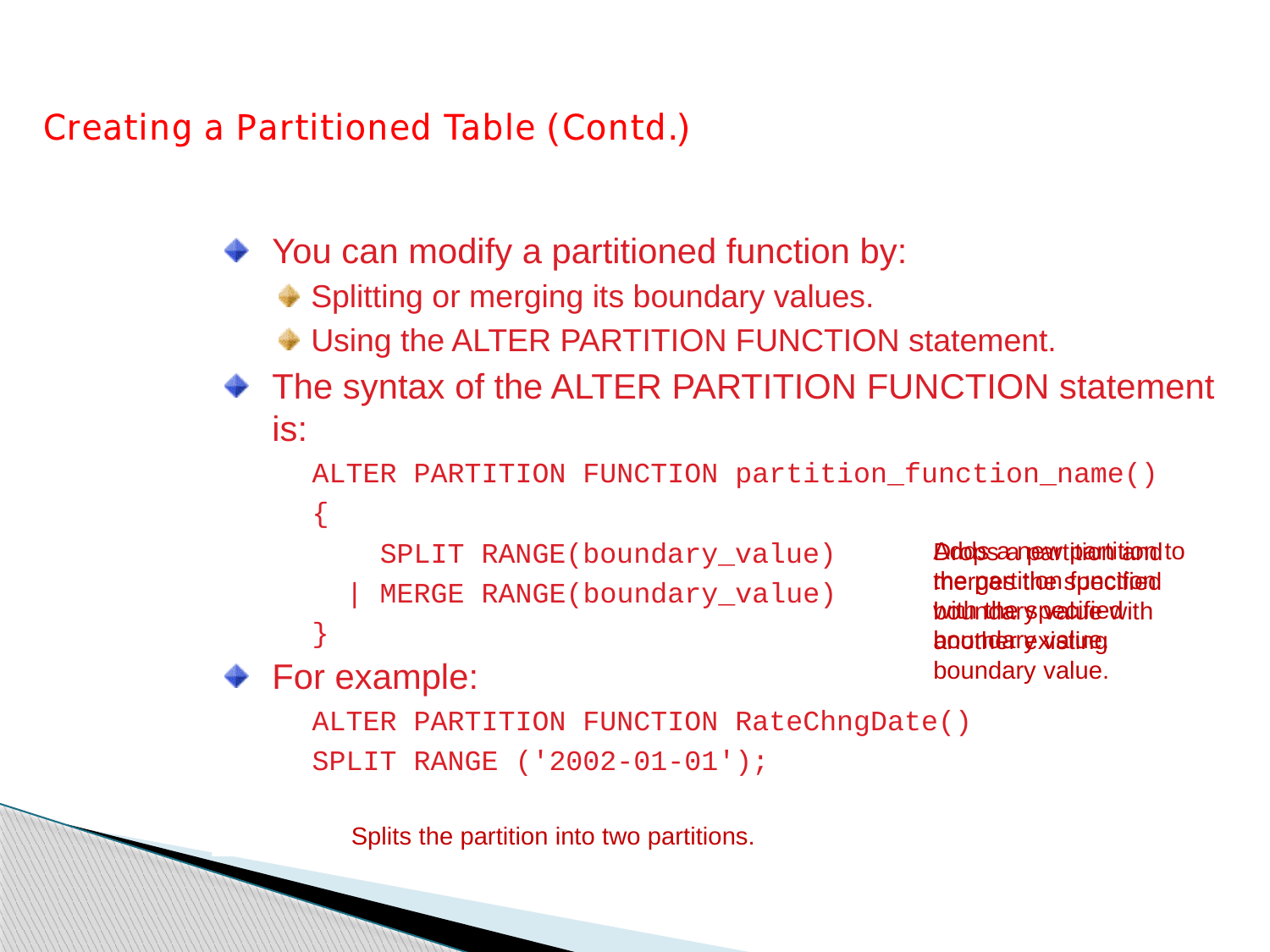

Creating a Partitioned Table (Contd.)
You can modify a partitioned function by:
Splitting or merging its boundary values.
Using the ALTER PARTITION FUNCTION statement.
The syntax of the ALTER PARTITION FUNCTION statement is:
ALTER PARTITION FUNCTION partition_function_name()
{
    SPLIT RANGE(boundary_value)
  | MERGE RANGE(boundary_value)
}
For example:
ALTER PARTITION FUNCTION RateChngDate()
SPLIT RANGE ('2002-01-01');
Adds a new partition to the partition function with the specified boundary value.
Drops a partition and merges the specified boundary value with another existing boundary value.
Splits the partition into two partitions.